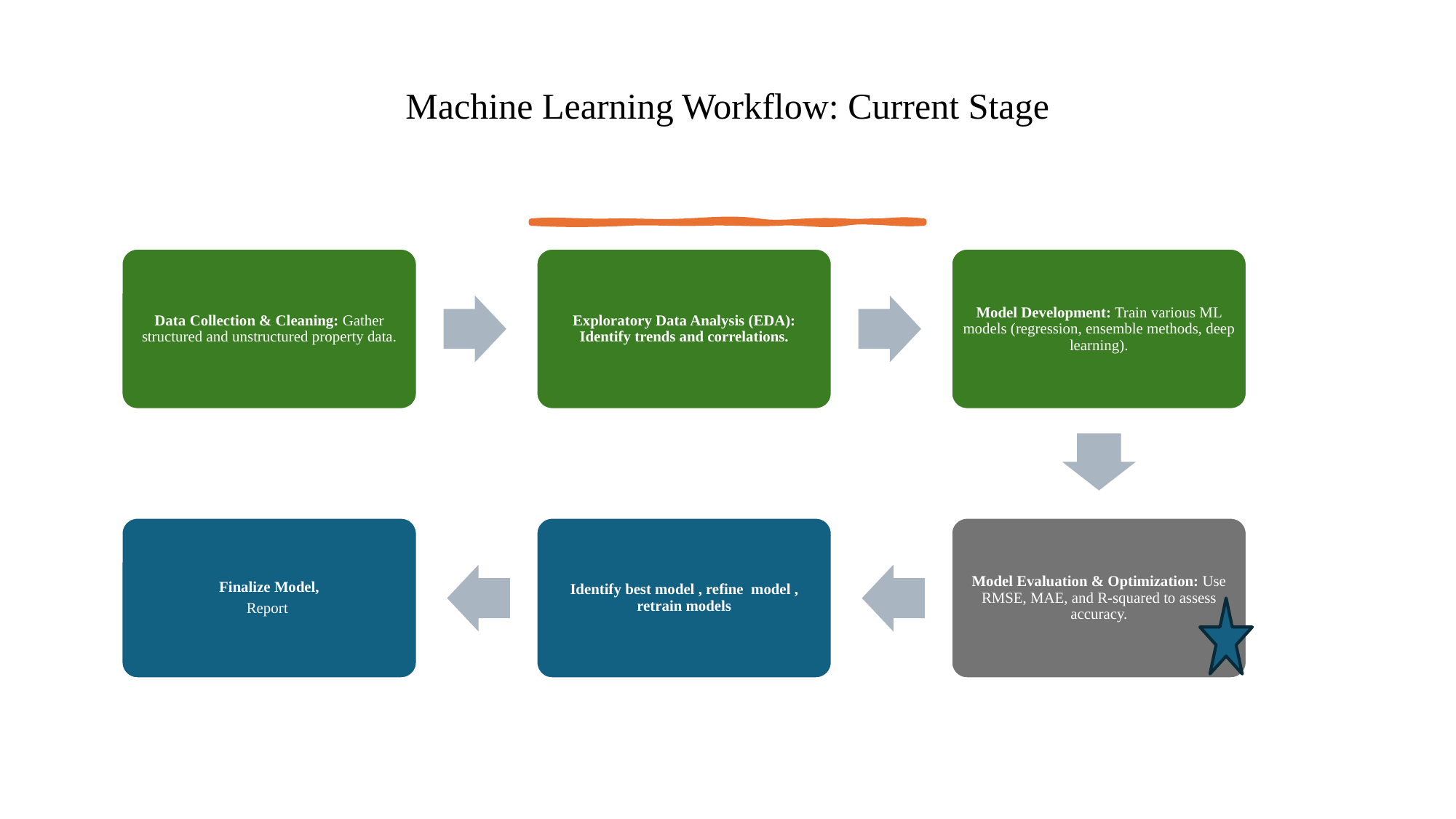

Machine Learning Workflow: Current Stage

Data Collection & Cleaning: Gather structured and unstructured property data.
Exploratory Data Analysis (EDA): Identify trends and correlations.
Model Development: Train various ML models (regression, ensemble methods, deep learning).

Finalize Model,
Report
Identify best model , refine  model , retrain models
Model Evaluation & Optimization: Use RMSE, MAE, and R-squared to assess accuracy.